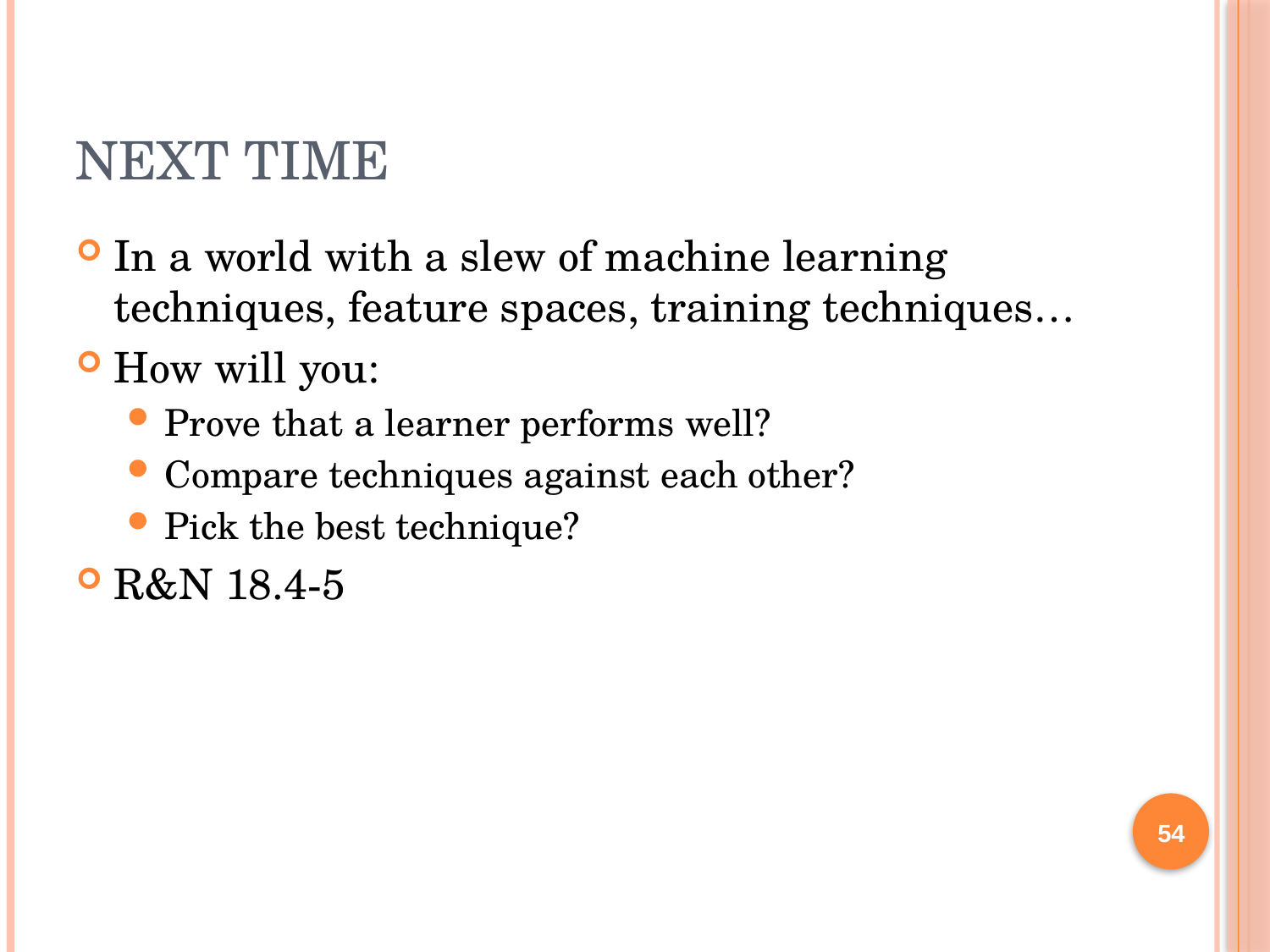

# Next time
In a world with a slew of machine learning techniques, feature spaces, training techniques…
How will you:
Prove that a learner performs well?
Compare techniques against each other?
Pick the best technique?
R&N 18.4-5
54